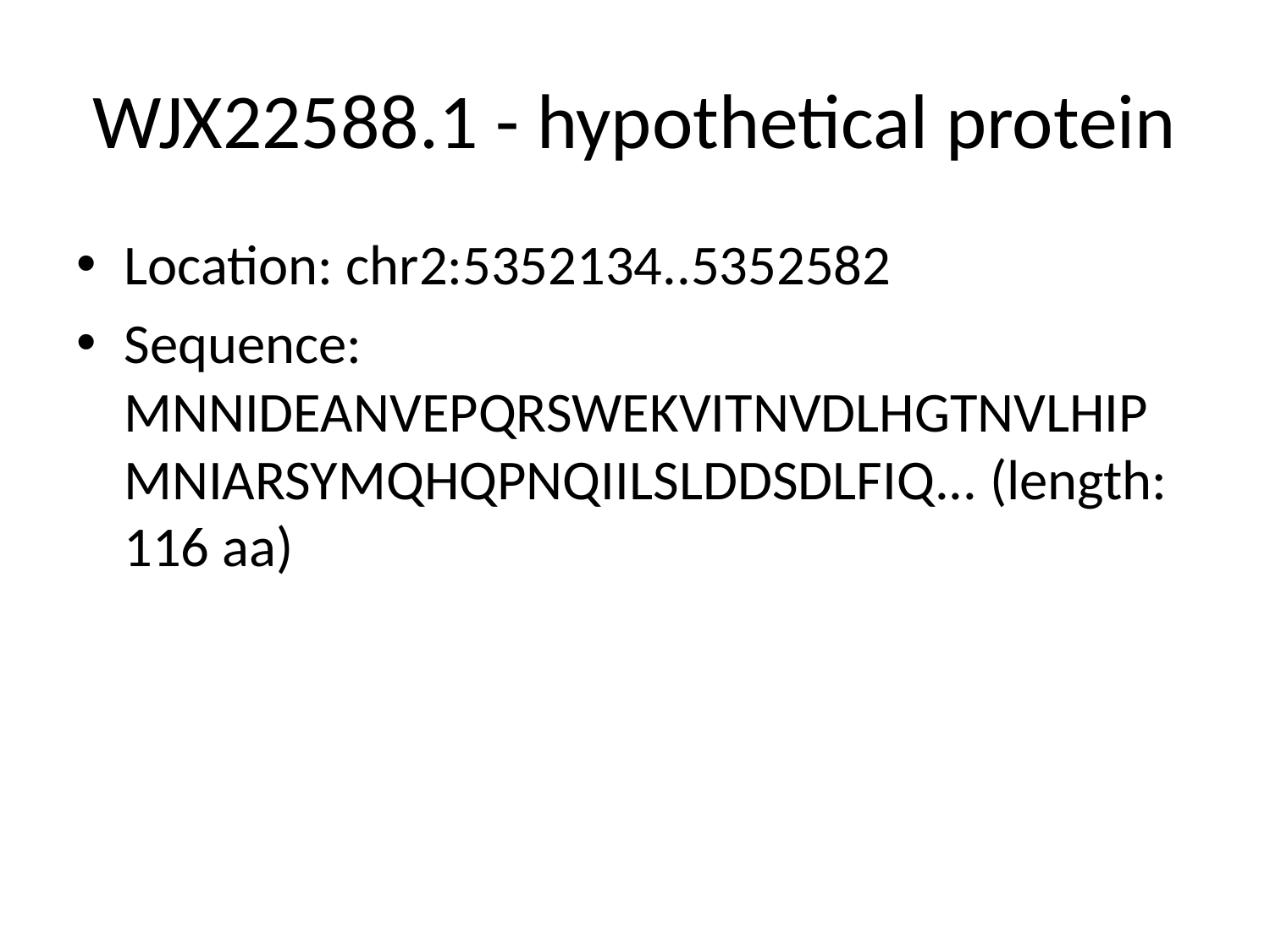

# WJX22588.1 - hypothetical protein
Location: chr2:5352134..5352582
Sequence: MNNIDEANVEPQRSWEKVITNVDLHGTNVLHIPMNIARSYMQHQPNQIILSLDDSDLFIQ... (length: 116 aa)